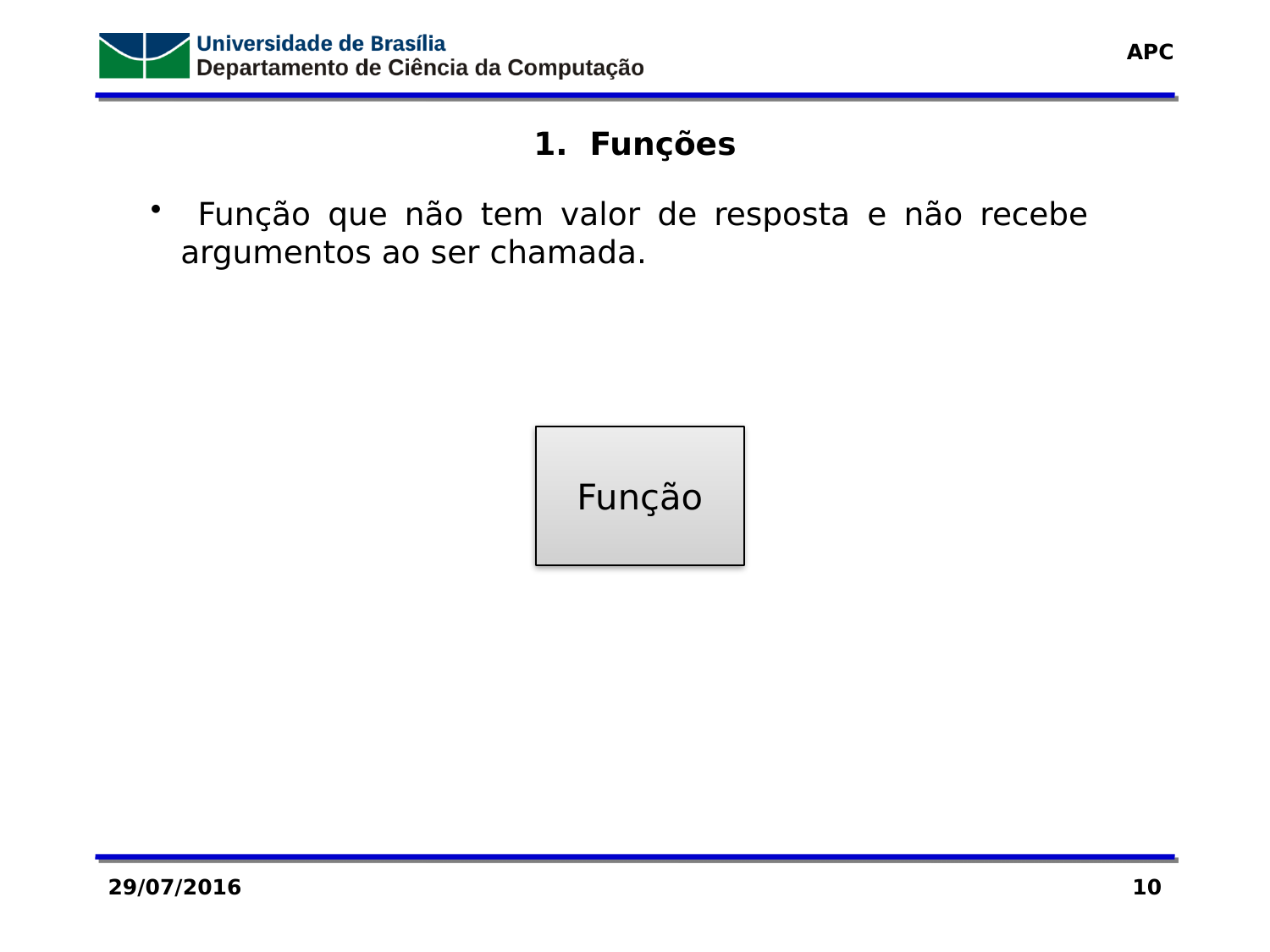

1.  Funções
 Função que não tem valor de resposta e não recebe argumentos ao ser chamada.

Função
29/07/2016
10